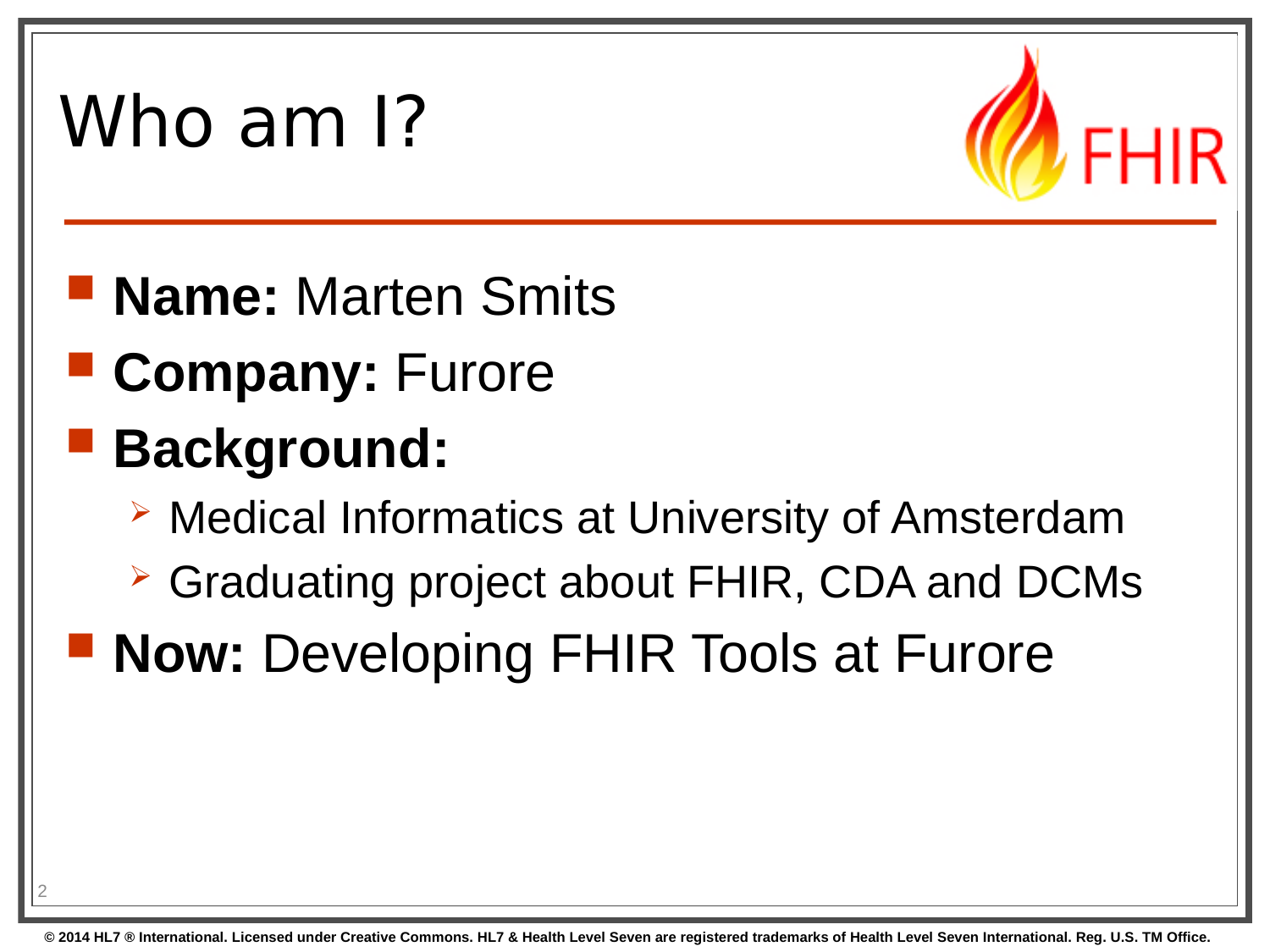

# Who am I?
Name: Marten Smits
Company: Furore
Background:
Medical Informatics at University of Amsterdam
Graduating project about FHIR, CDA and DCMs
Now: Developing FHIR Tools at Furore
2